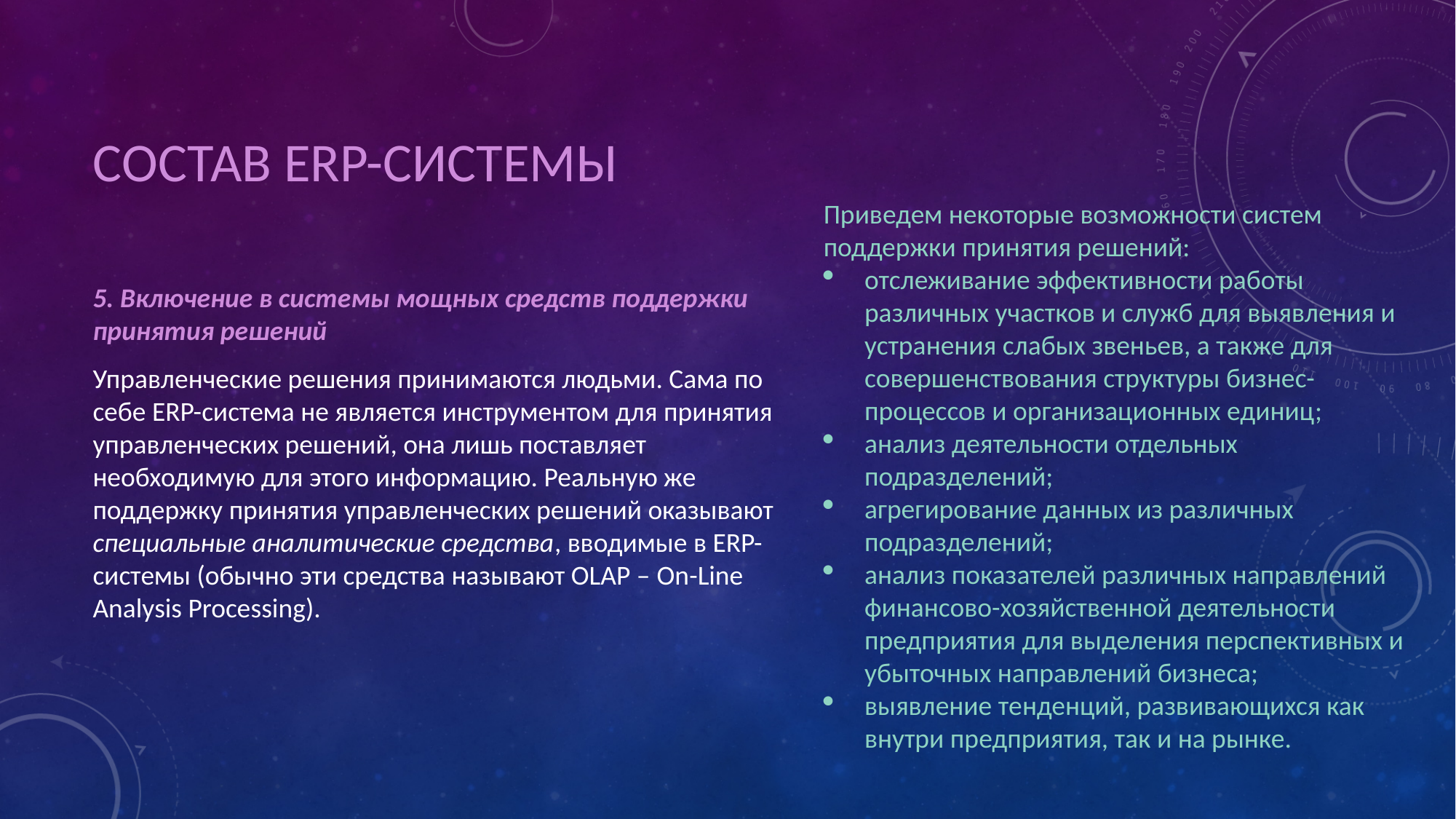

# Состав ERP-системы
Приведем некоторые возможности систем поддержки принятия решений:
отслеживание эффективности работы различных участков и служб для выявления и устранения слабых звеньев, а также для совершенствования структуры бизнес-процессов и организационных единиц;
анализ деятельности отдельных подразделений;
агрегирование данных из различных подразделений;
анализ показателей различных направлений финансово-хозяйственной деятельности предприятия для выделения перспективных и убыточных направлений бизнеса;
выявление тенденций, развивающихся как внутри предприятия, так и на рынке.
5. Включение в системы мощных средств поддержки принятия решений
Управленческие решения принимаются людьми. Сама по себе ERP-система не является инструментом для принятия управленческих решений, она лишь поставляет необходимую для этого информацию. Реальную же поддержку принятия управленческих решений оказывают специальные аналитические средства, вводимые в ERP-системы (обычно эти средства называют OLAP – On-Line Analysis Processing).